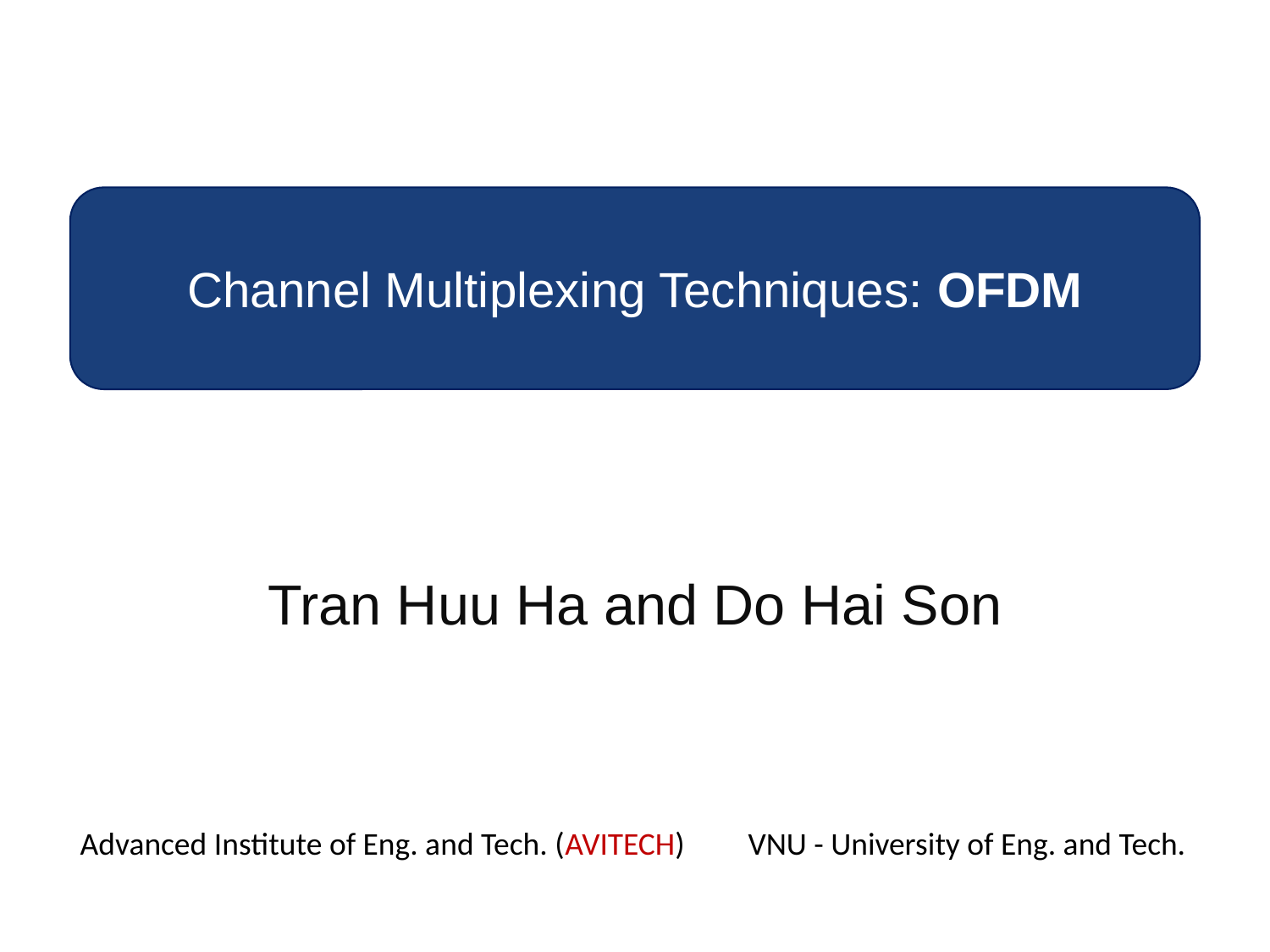

Channel Multiplexing Techniques: OFDM
Tran Huu Ha and Do Hai Son
VNU - University of Eng. and Tech.

Advanced Institute of Eng. and Tech. (AVITECH)